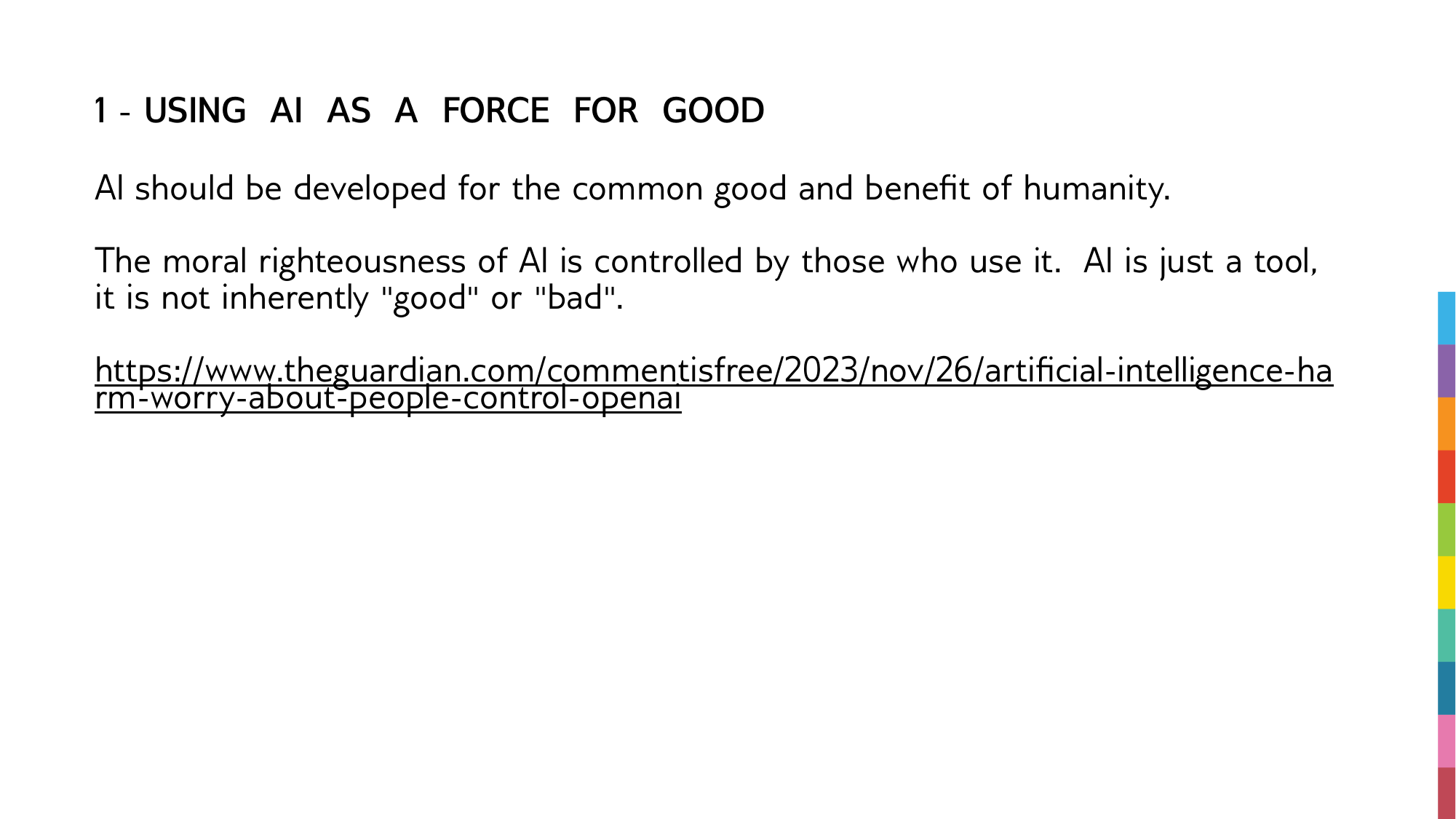

# 1 - USING  AI  AS  A  FORCE  FOR  GOOD
AI should be developed for the common good and benefit of humanity.

The moral righteousness of AI is controlled by those who use it.  AI is just a tool, it is not inherently "good" or "bad".

https://www.theguardian.com/commentisfree/2023/nov/26/artificial-intelligence-harm-worry-about-people-control-openai